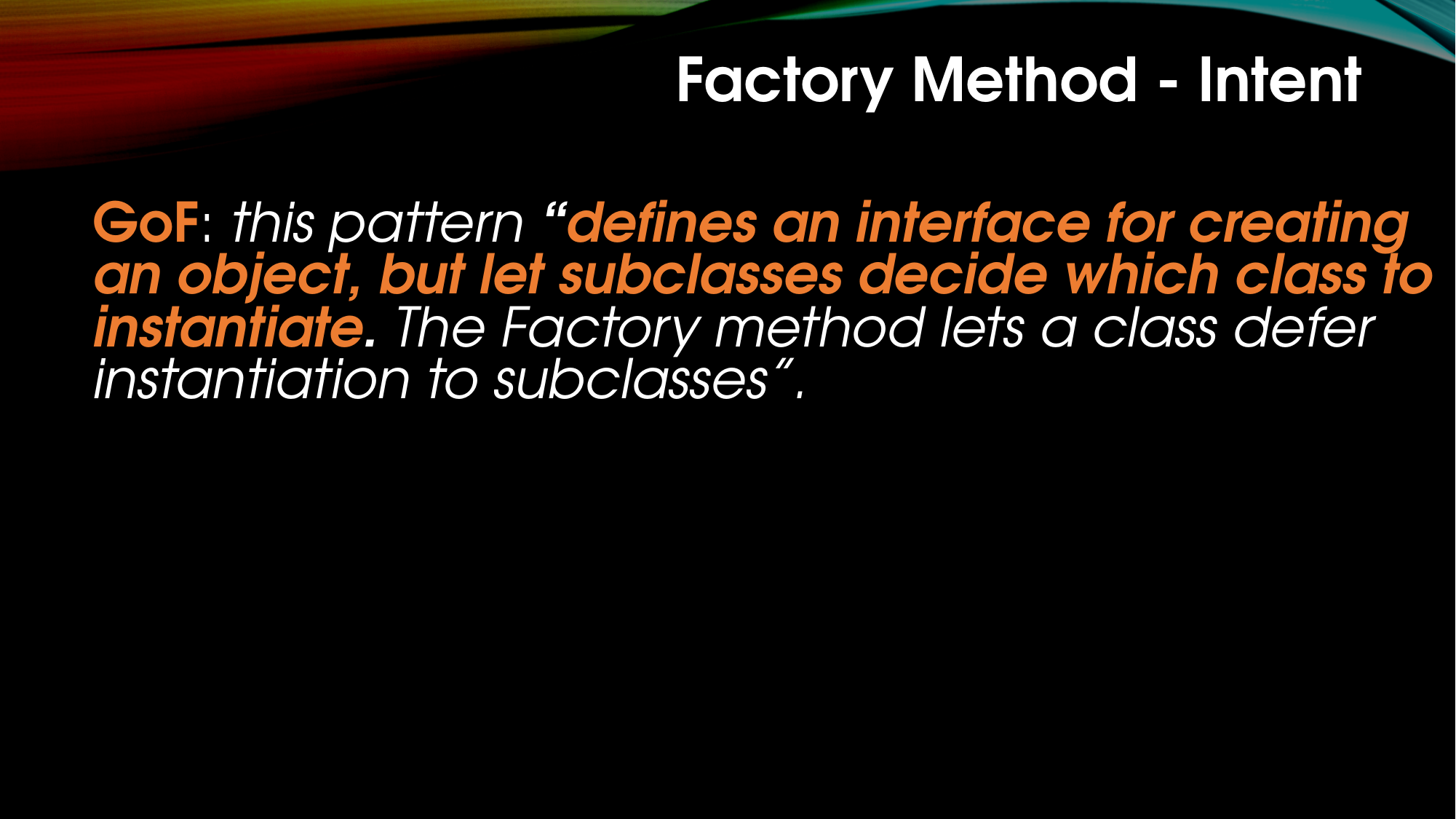

Factory Method - Intent
GoF: this pattern “defines an interface for creating an object, but let subclasses decide which class to instantiate. The Factory method lets a class defer instantiation to subclasses”.